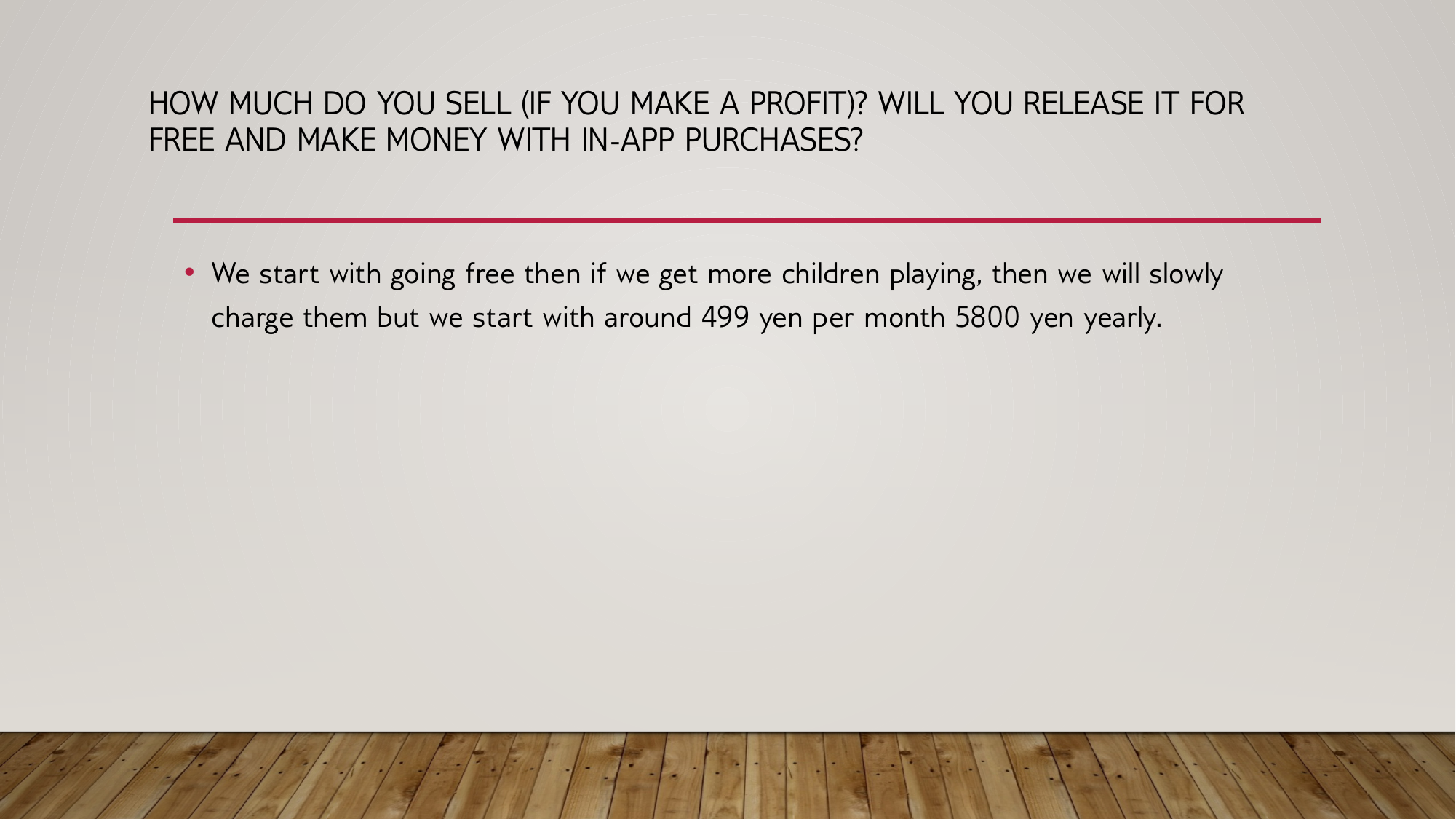

# How much do you sell (if you make a profit)? Will you release it for free and make money with in-app purchases?
We start with going free then if we get more children playing, then we will slowly charge them but we start with around 499 yen per month 5800 yen yearly.